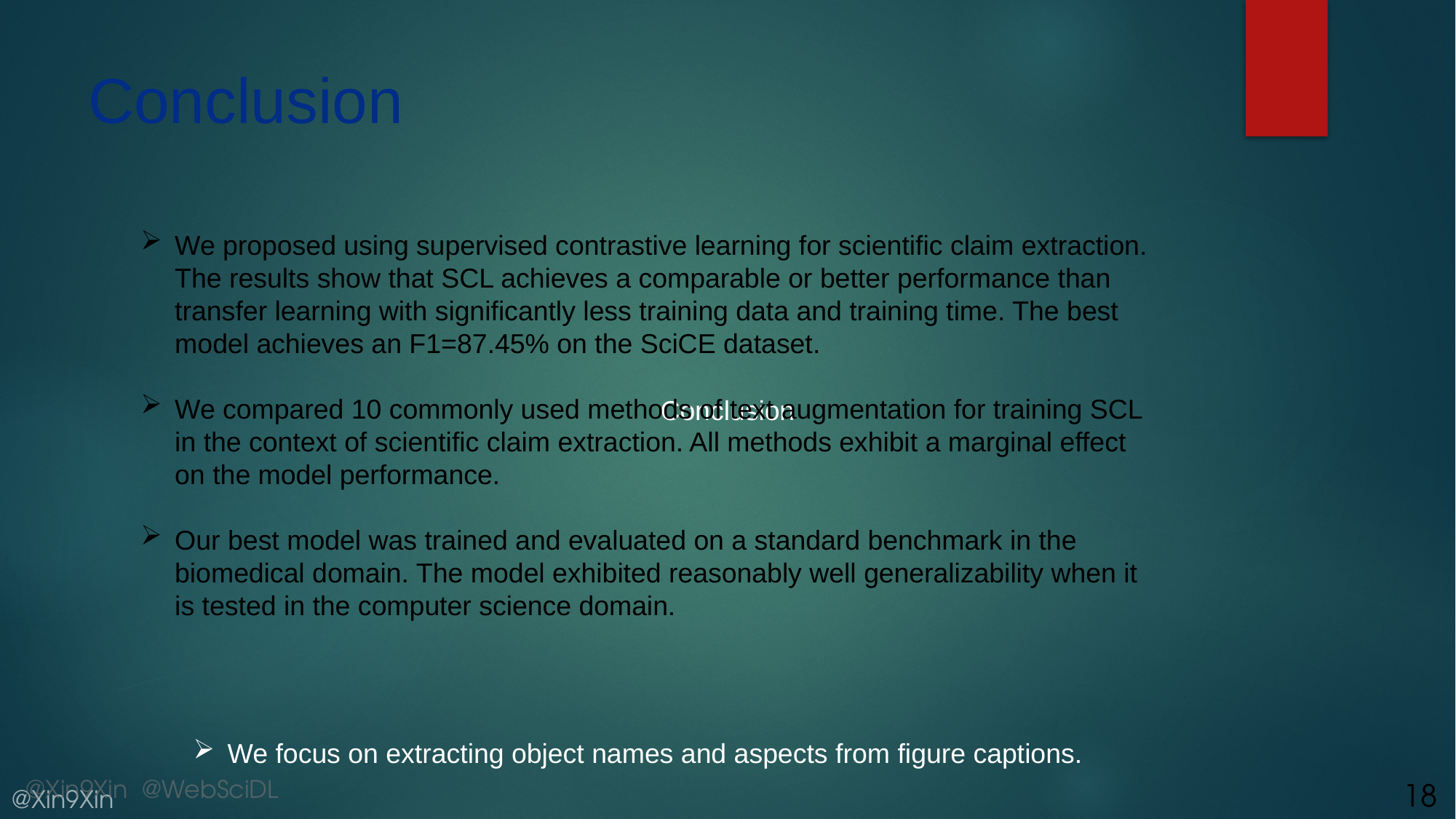

# Conclusion
We proposed using supervised contrastive learning for scientific claim extraction. The results show that SCL achieves a comparable or better performance than transfer learning with significantly less training data and training time. The best model achieves an F1=87.45% on the SciCE dataset.

We compared 10 commonly used methods of text augmentation for training SCL in the context of scientific claim extraction. All methods exhibit a marginal effect on the model performance.

Our best model was trained and evaluated on a standard benchmark in the biomedical domain. The model exhibited reasonably well generalizability when it is tested in the computer science domain.
Conclusion
18
18
We focus on extracting object names and aspects from figure captions.
@Xin9Xin  @WebSciDL
@Xin9Xin